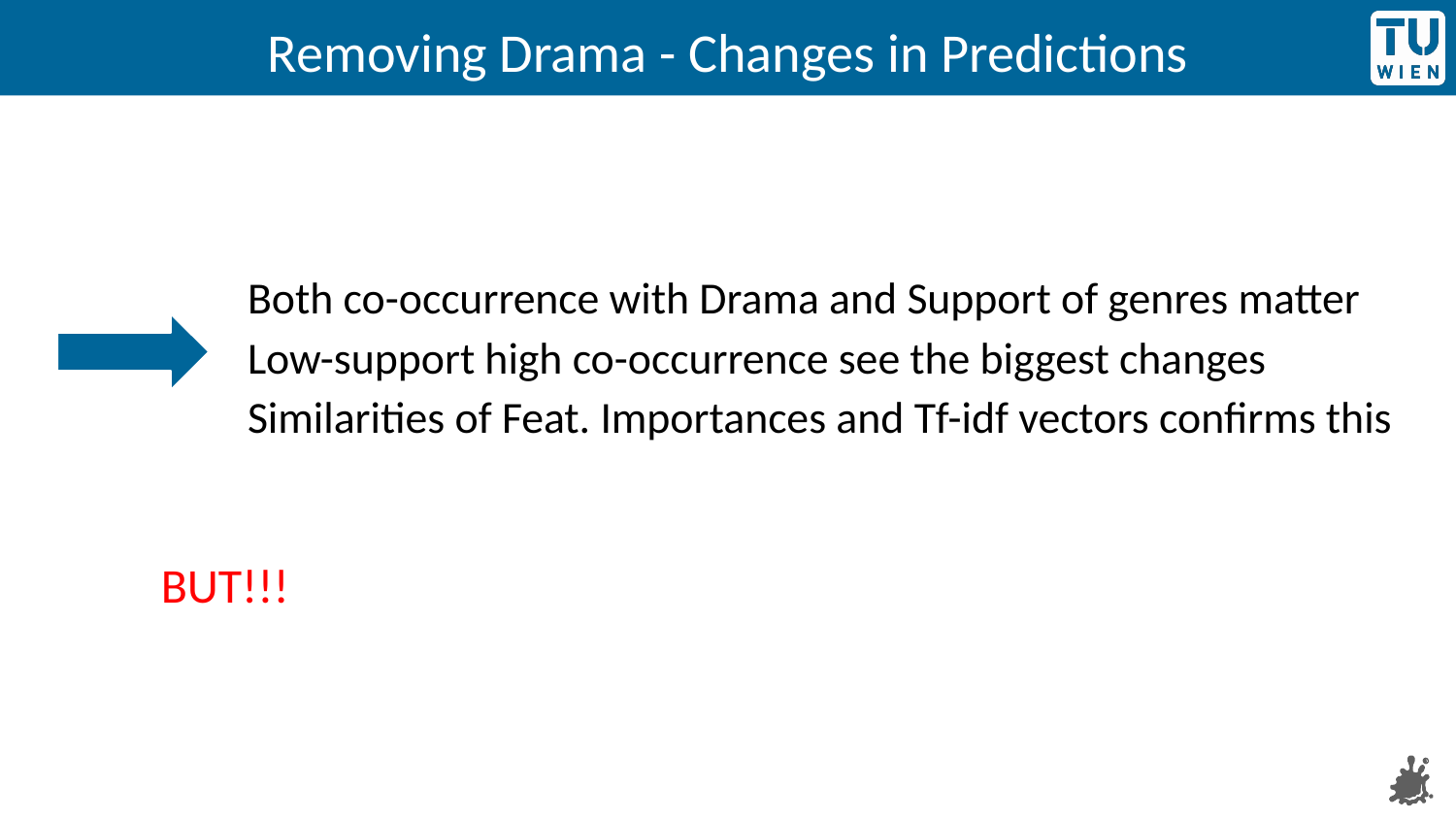

# Removing Drama - Changes in Predictions
Both co-occurrence with Drama and Support of genres matter
Low-support high co-occurrence see the biggest changes
Similarities of Feat. Importances and Tf-idf vectors confirms this

BUT!!!